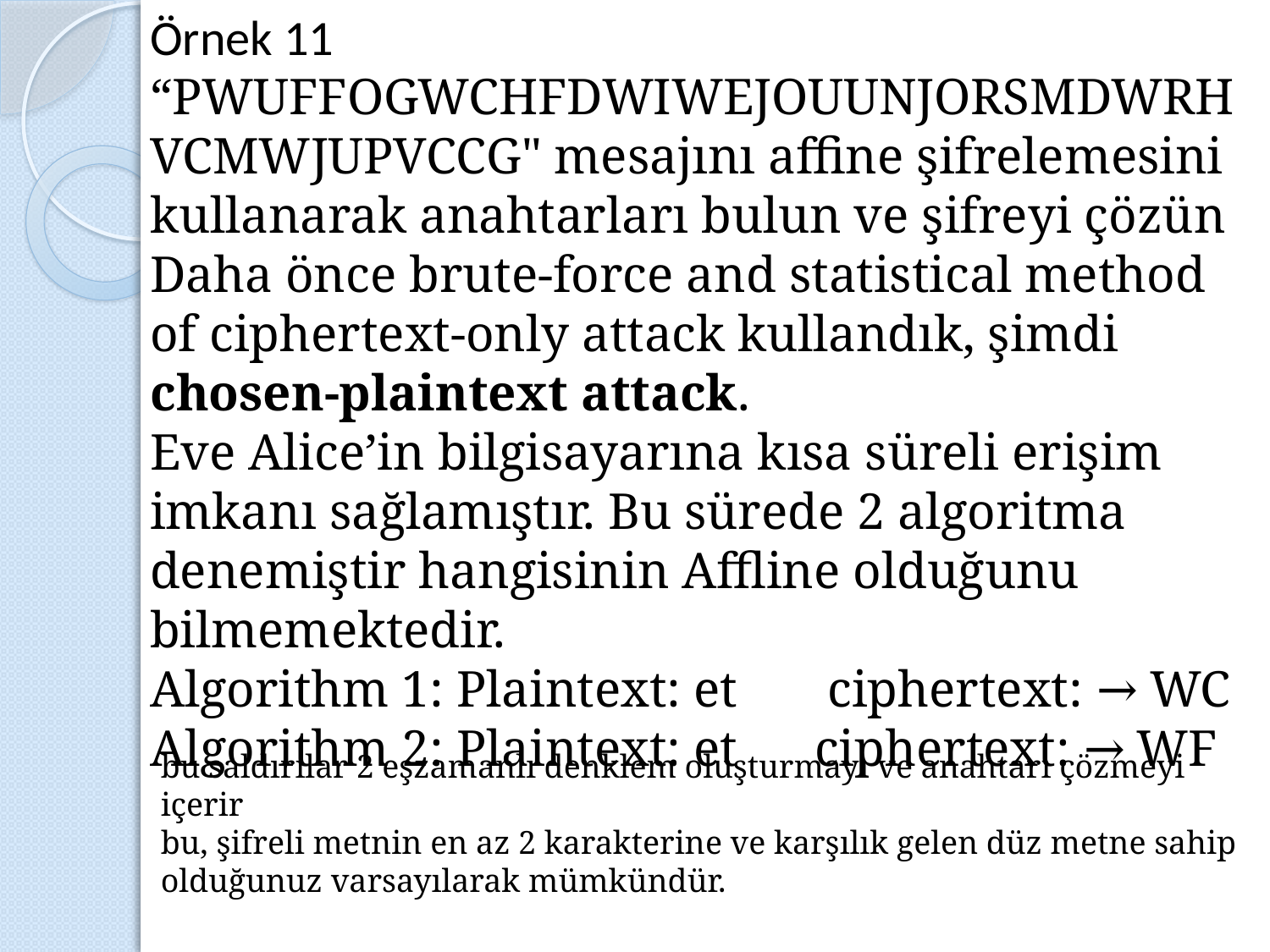

Örnek 11
“PWUFFOGWCHFDWIWEJOUUNJORSMDWRHVCMWJUPVCCG" mesajını affine şifrelemesini kullanarak anahtarları bulun ve şifreyi çözün
Daha önce brute-force and statistical method of ciphertext-only attack kullandık, şimdi chosen-plaintext attack.
Eve Alice’in bilgisayarına kısa süreli erişim imkanı sağlamıştır. Bu sürede 2 algoritma denemiştir hangisinin Affline olduğunu bilmemektedir.
Algorithm 1: Plaintext: et       ciphertext: → WC Algorithm 2: Plaintext: et      ciphertext: → WF

bu saldırılar 2 eşzamanlı denklem oluşturmayı ve anahtarı çözmeyi içerir
bu, şifreli metnin en az 2 karakterine ve karşılık gelen düz metne sahip olduğunuz varsayılarak mümkündür.